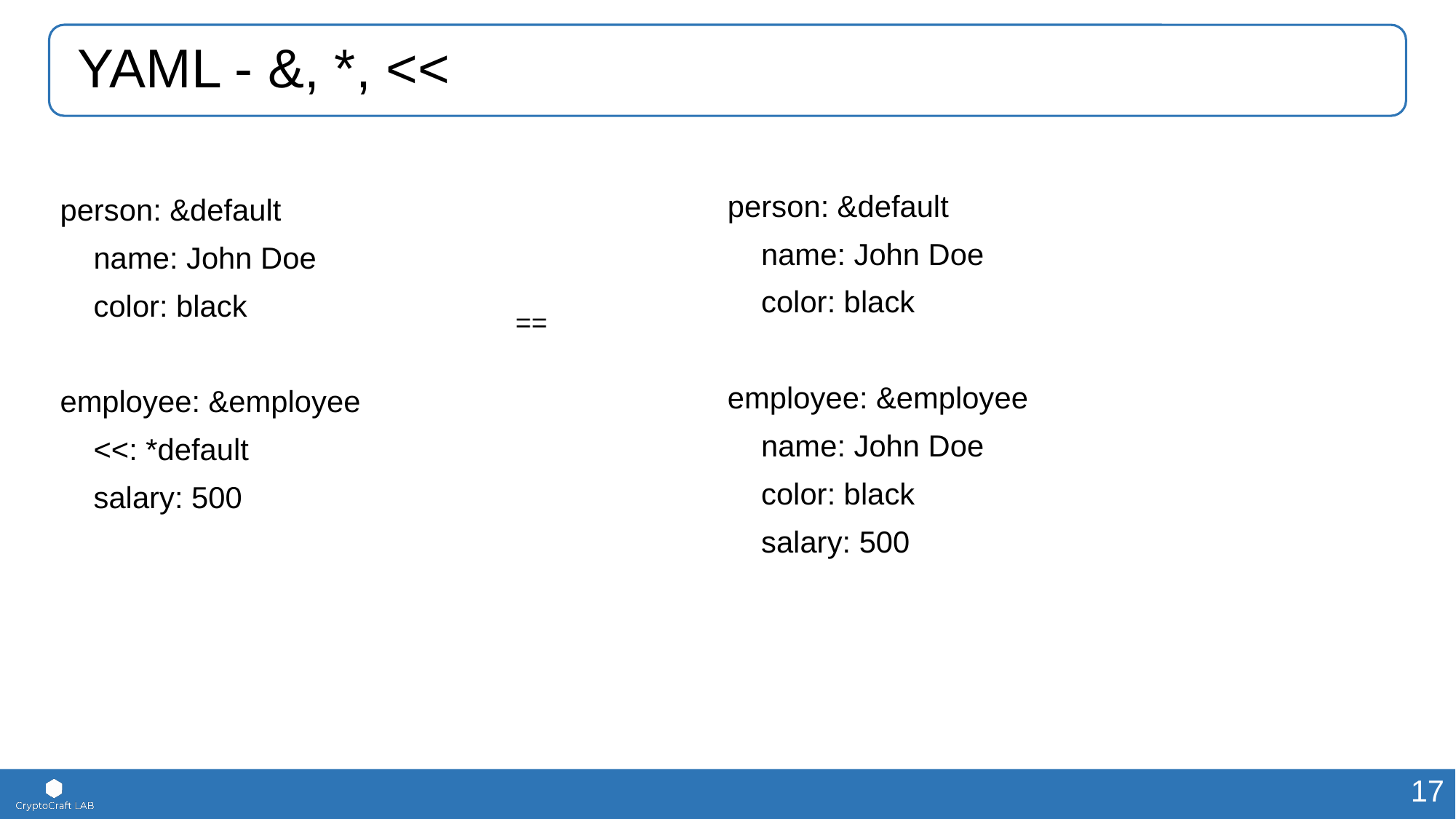

# YAML - &, *, <<

person: &default
    name: John Doe
    color: black

employee: &employee
    <<: *default
    salary: 500

person: &default
    name: John Doe
    color: black

employee: &employee
    name: John Doe
    color: black
    salary: 500

==